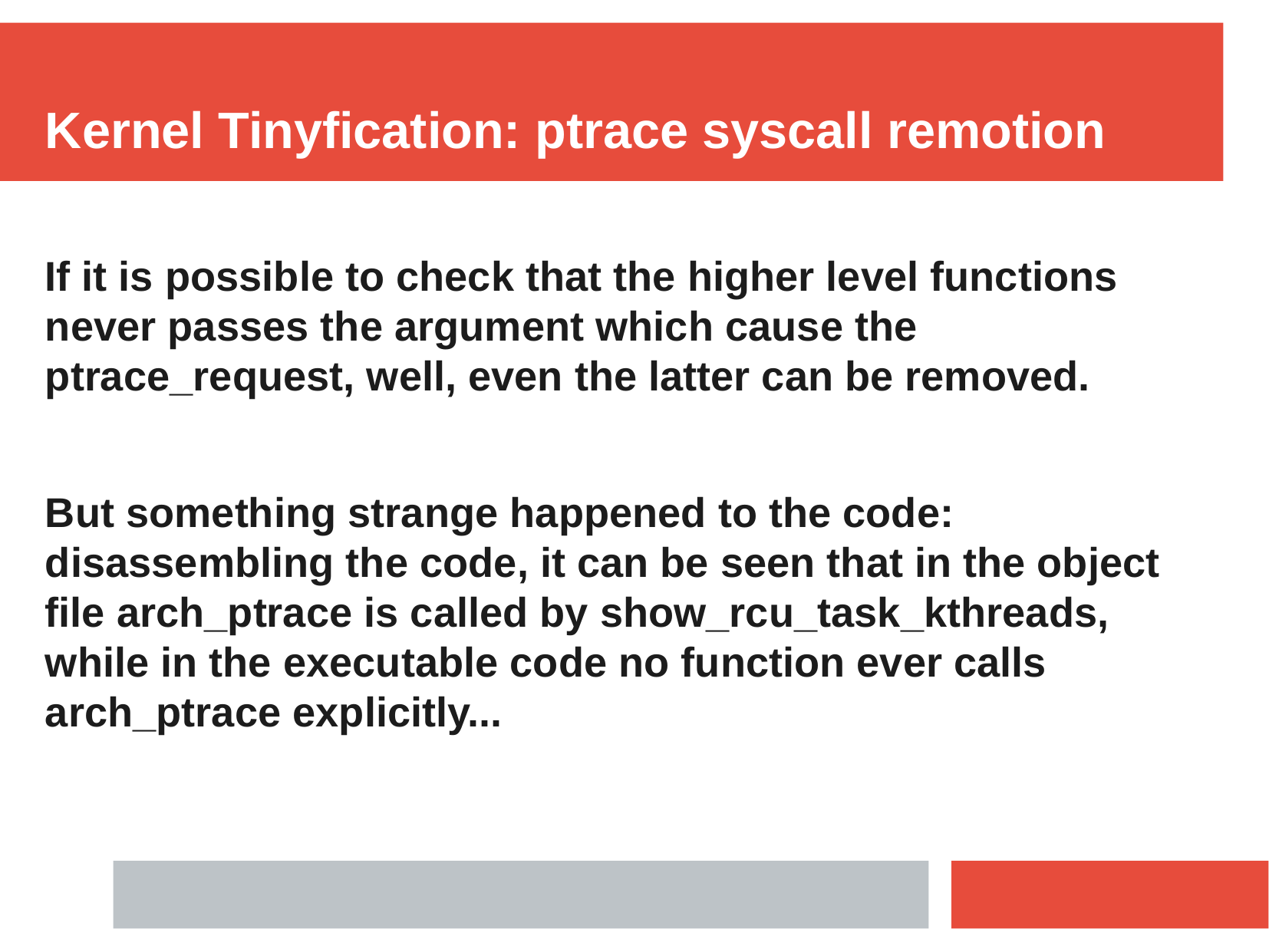

Kernel Tinyfication: ptrace syscall remotion
If it is possible to check that the higher level functions never passes the argument which cause the ptrace_request, well, even the latter can be removed.

But something strange happened to the code: disassembling the code, it can be seen that in the object file arch_ptrace is called by show_rcu_task_kthreads, while in the executable code no function ever calls arch_ptrace explicitly...